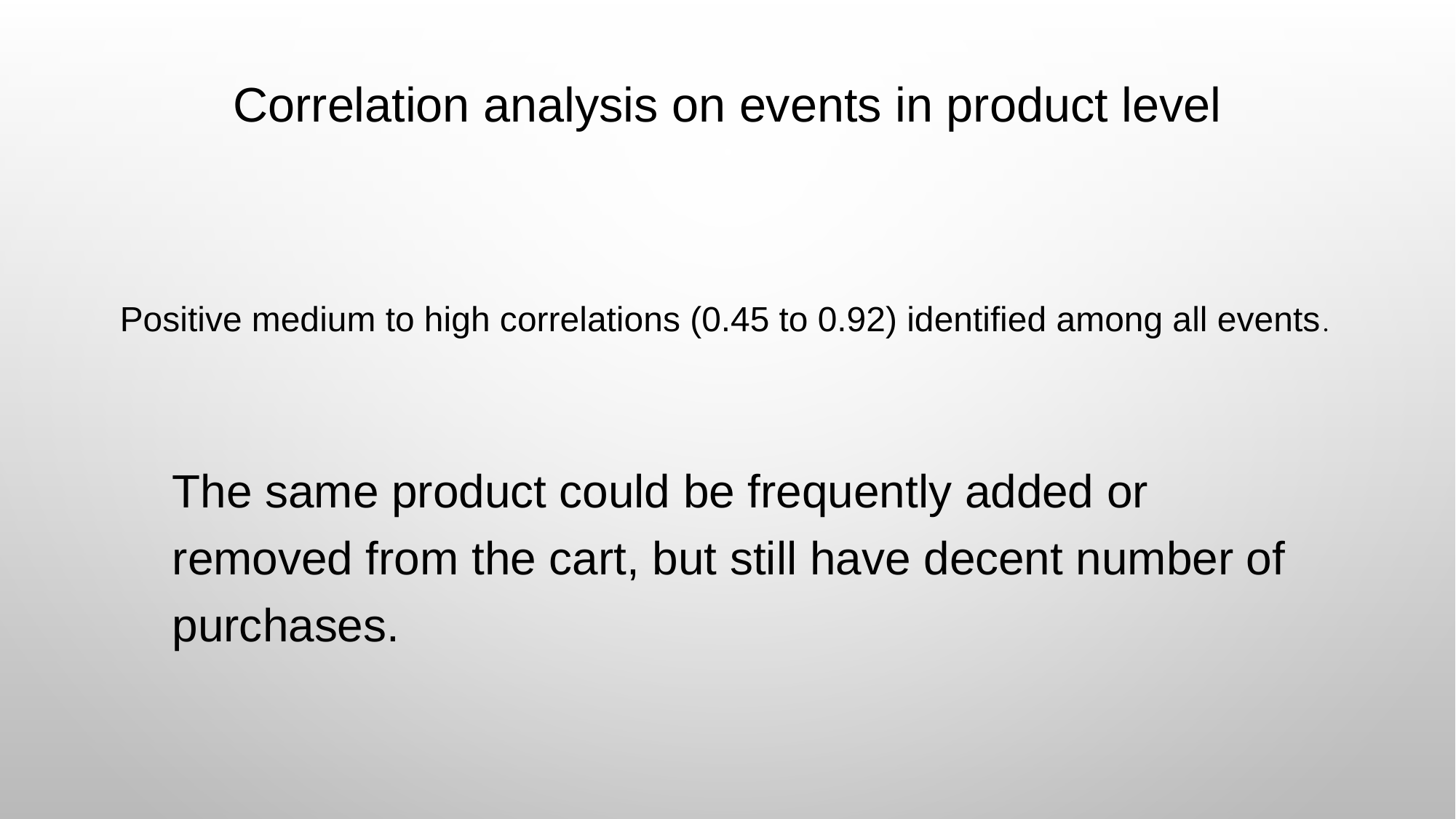

# Correlation analysis on events in product level
Positive medium to high correlations (0.45 to 0.92) identified among all events.

The same product could be frequently added or removed from the cart, but still have decent number of purchases.